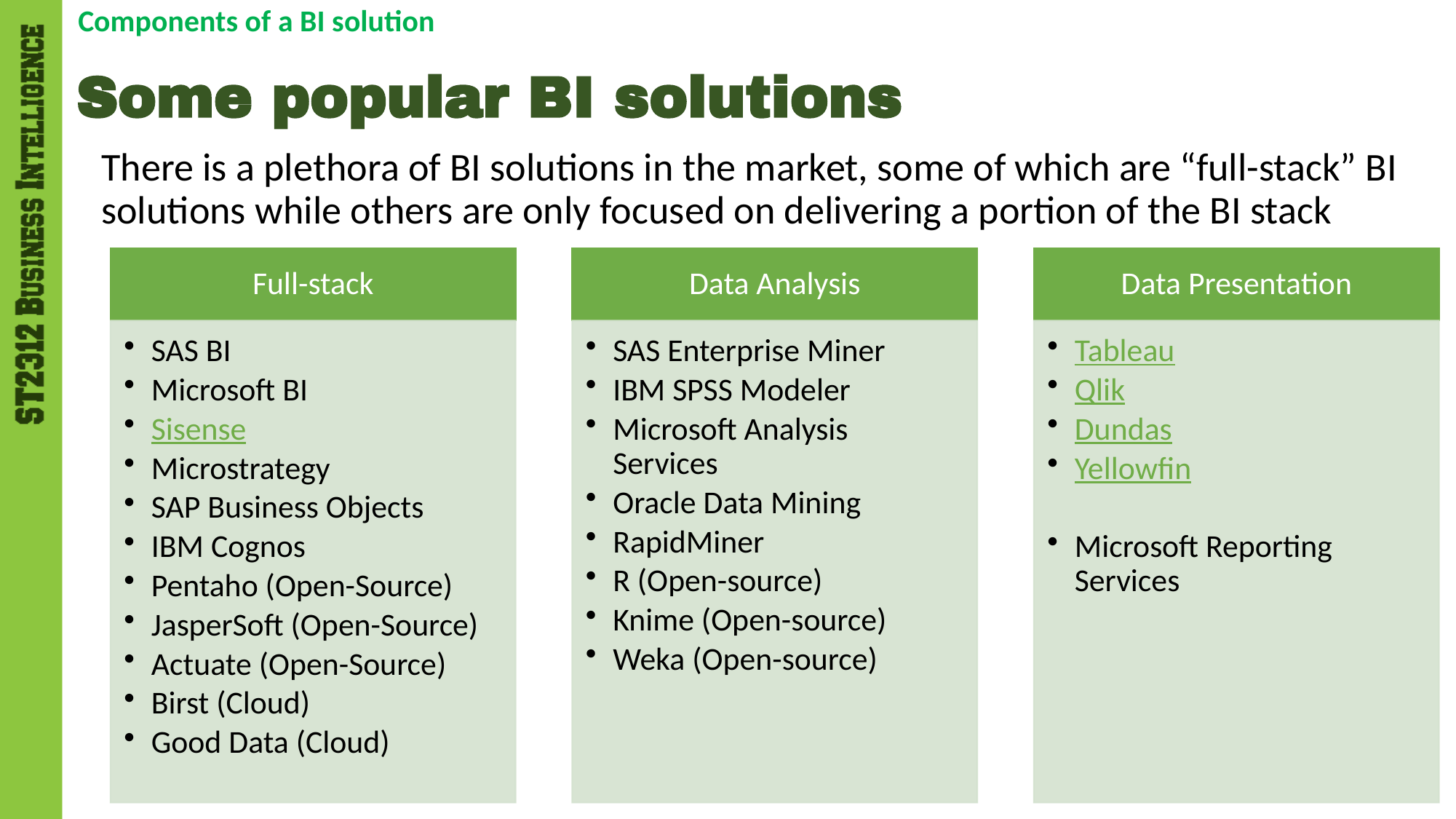

Components of a BI solution
# Some popular BI solutions
There is a plethora of BI solutions in the market, some of which are “full-stack” BI solutions while others are only focused on delivering a portion of the BI stack
Full-stack
SAS BI
Microsoft BI
Sisense
Microstrategy
SAP Business Objects
IBM Cognos
Pentaho (Open-Source)
JasperSoft (Open-Source)
Actuate (Open-Source)
Birst (Cloud)
Good Data (Cloud)
Data Analysis
SAS Enterprise Miner
IBM SPSS Modeler
Microsoft Analysis Services
Oracle Data Mining
RapidMiner
R (Open-source)
Knime (Open-source)
Weka (Open-source)
Data Presentation
Tableau
Qlik
Dundas
Yellowfin

Microsoft Reporting Services